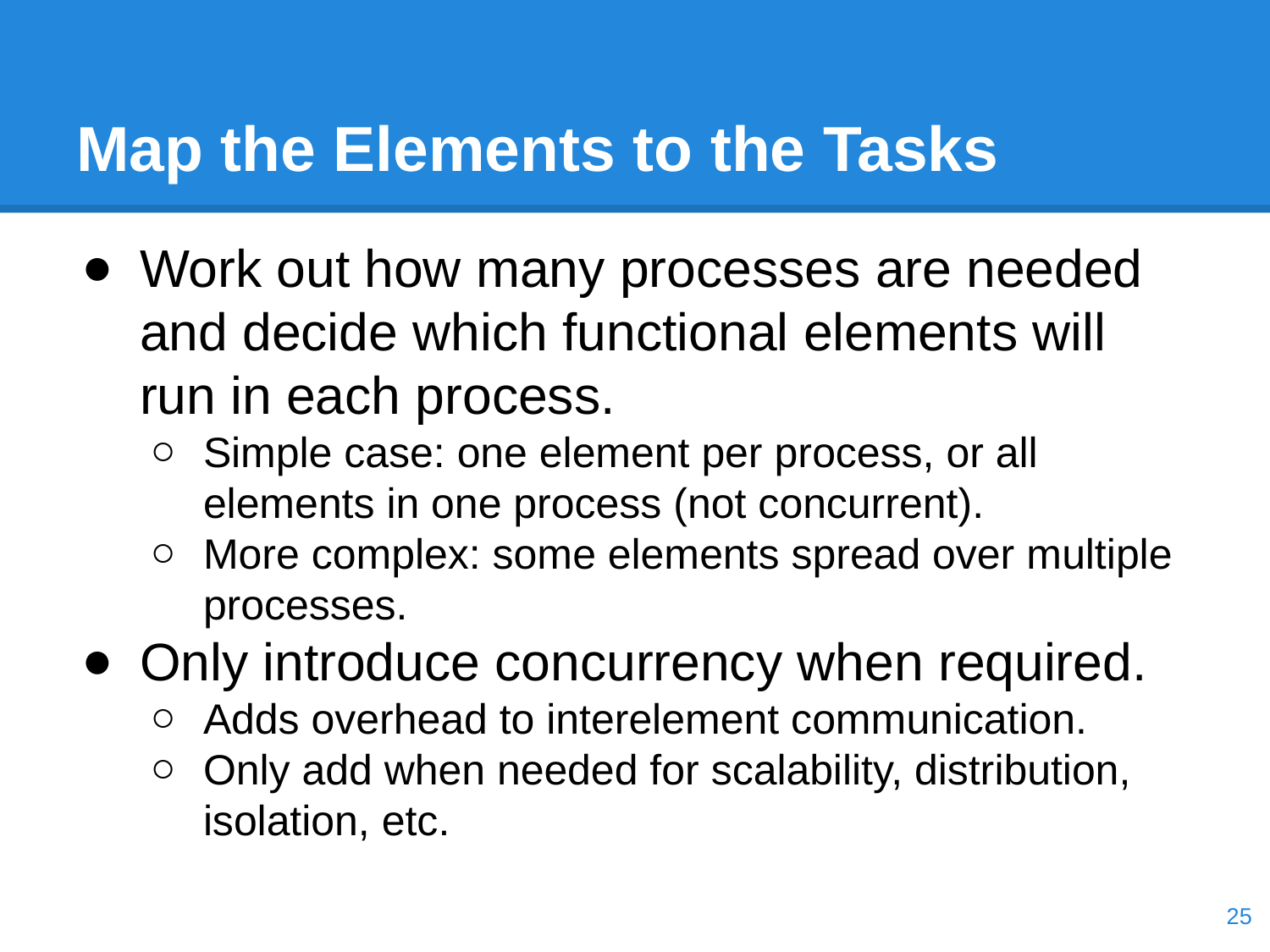

# Map the Elements to the Tasks
Work out how many processes are needed and decide which functional elements will run in each process.
Simple case: one element per process, or all elements in one process (not concurrent).
More complex: some elements spread over multiple processes.
Only introduce concurrency when required.
Adds overhead to interelement communication.
Only add when needed for scalability, distribution, isolation, etc.
25